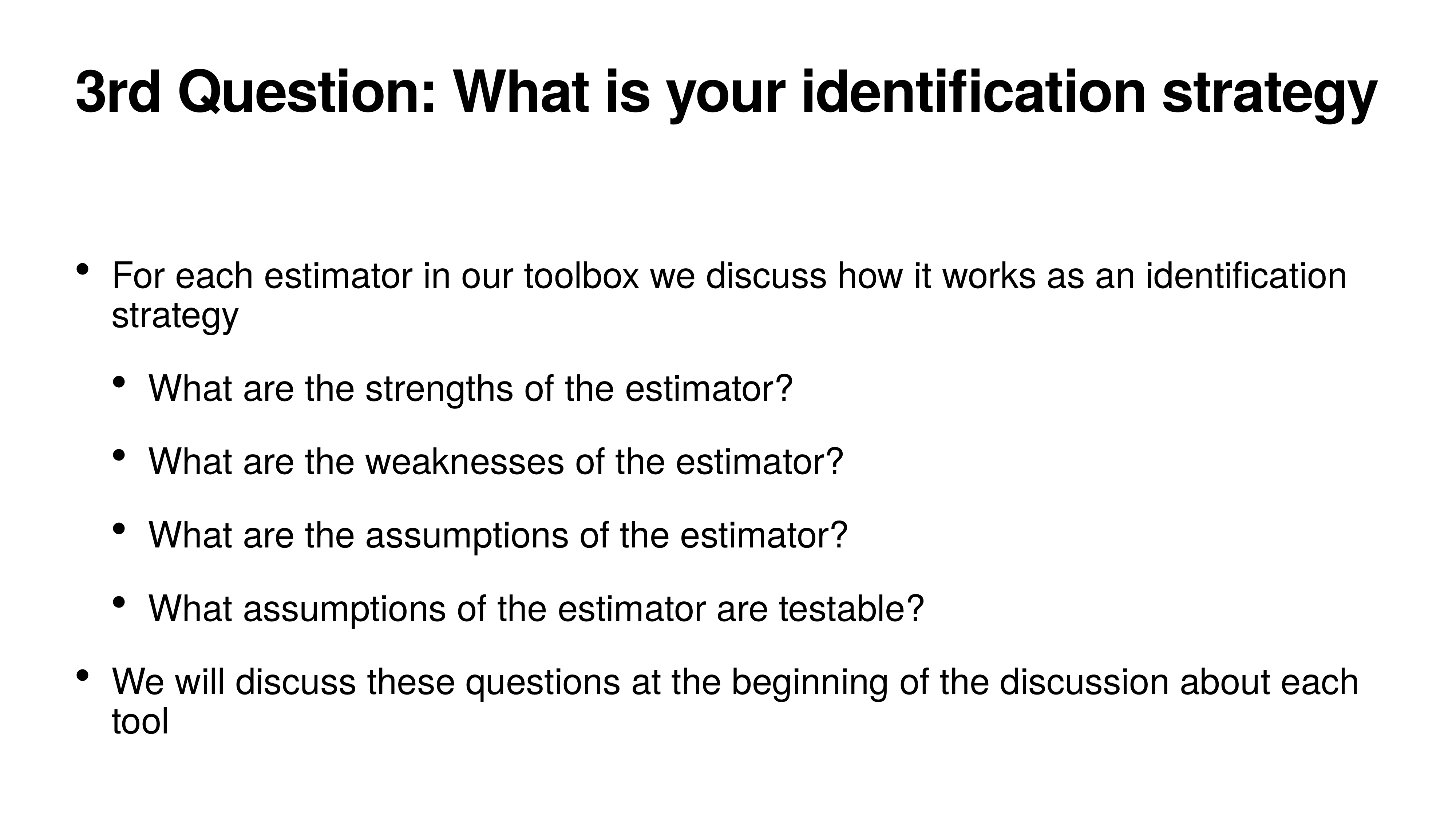

# 3rd Question: What is your identification strategy
For each estimator in our toolbox we discuss how it works as an identification strategy
What are the strengths of the estimator?
What are the weaknesses of the estimator?
What are the assumptions of the estimator?
What assumptions of the estimator are testable?
We will discuss these questions at the beginning of the discussion about each tool
51